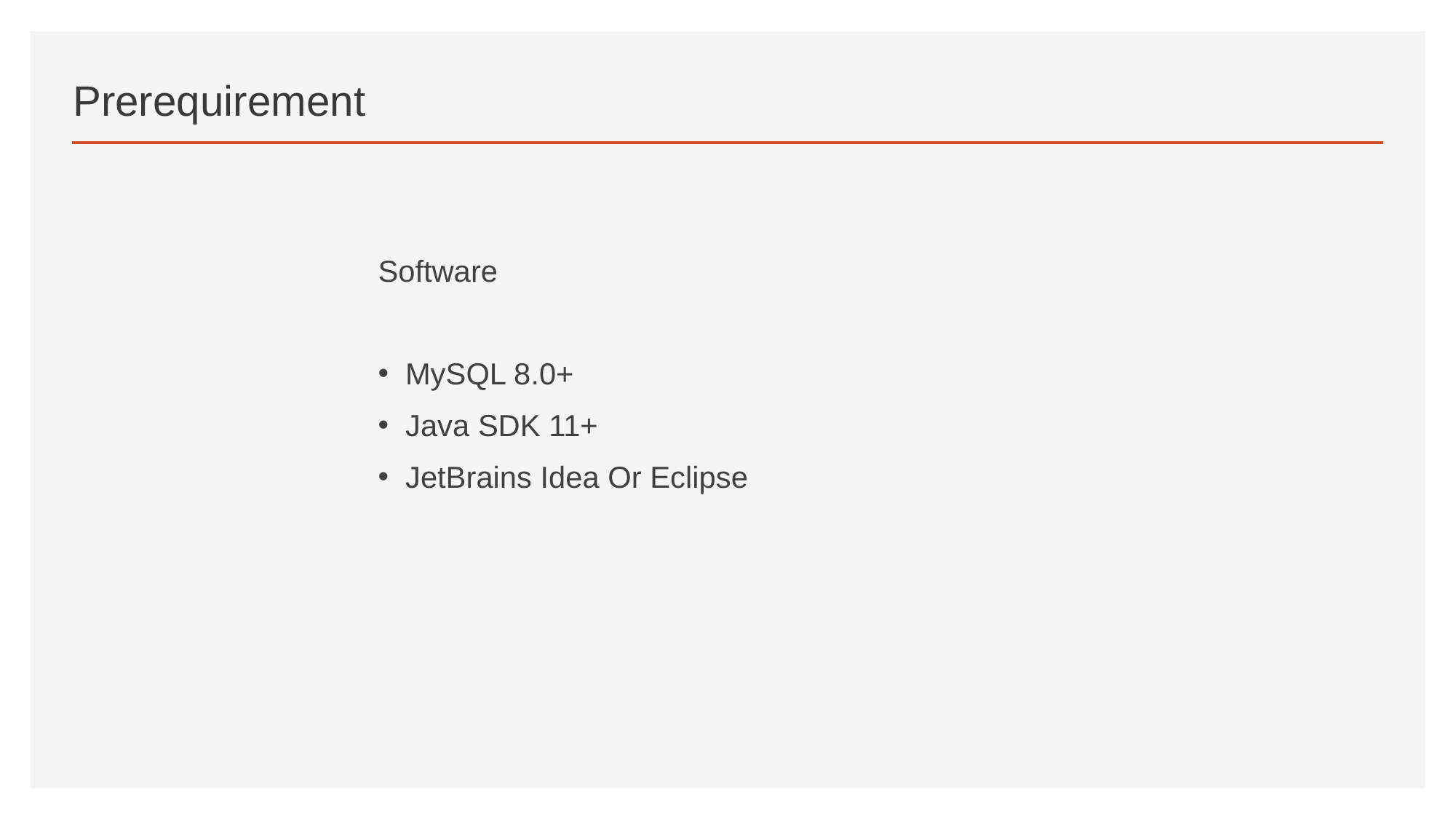

# Prerequirement
Software

MySQL 8.0+
Java SDK 11+
JetBrains Idea Or Eclipse